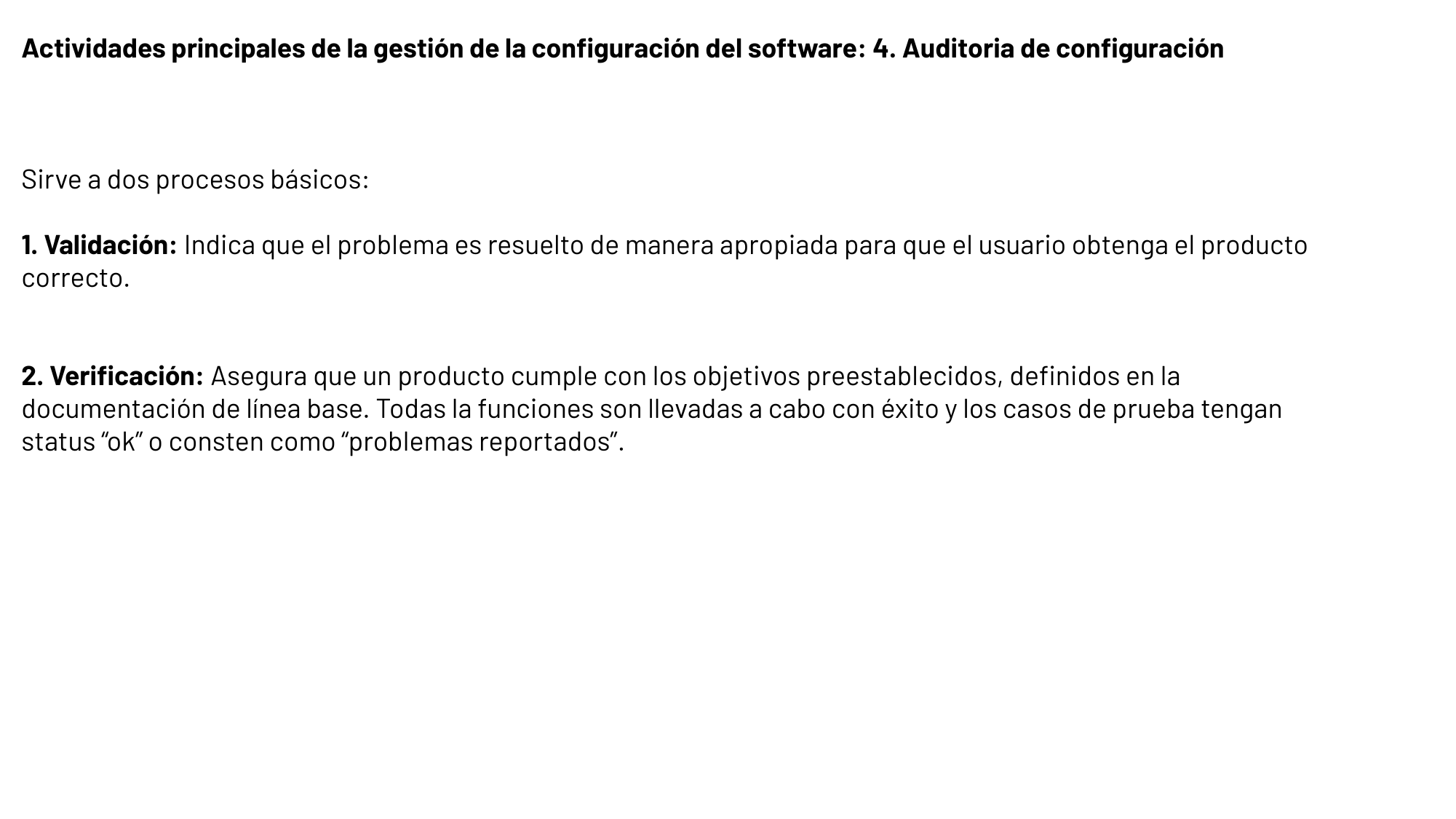

Actividades principales de la gestión de la configuración del software: 4. Auditoria de configuración

Sirve a dos procesos básicos:

1. Validación: Indica que el problema es resuelto de manera apropiada para que el usuario obtenga el producto correcto.

2. Verificación: Asegura que un producto cumple con los objetivos preestablecidos, definidos en la documentación de línea base. Todas la funciones son llevadas a cabo con éxito y los casos de prueba tengan status “ok” o consten como “problemas reportados”.